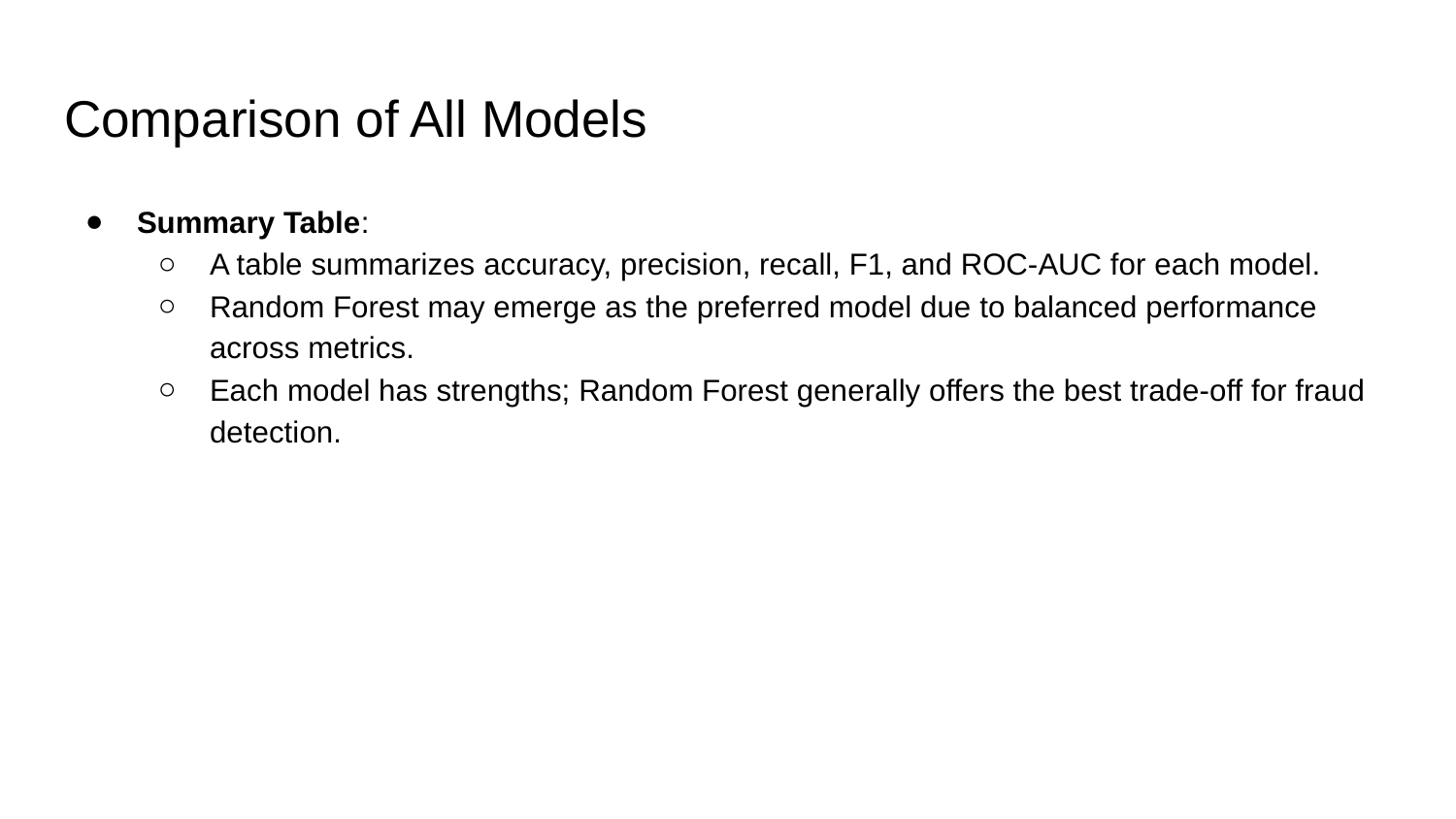

# Comparison of All Models
Summary Table:
A table summarizes accuracy, precision, recall, F1, and ROC-AUC for each model.
Random Forest may emerge as the preferred model due to balanced performance across metrics.
Each model has strengths; Random Forest generally offers the best trade-off for fraud detection.